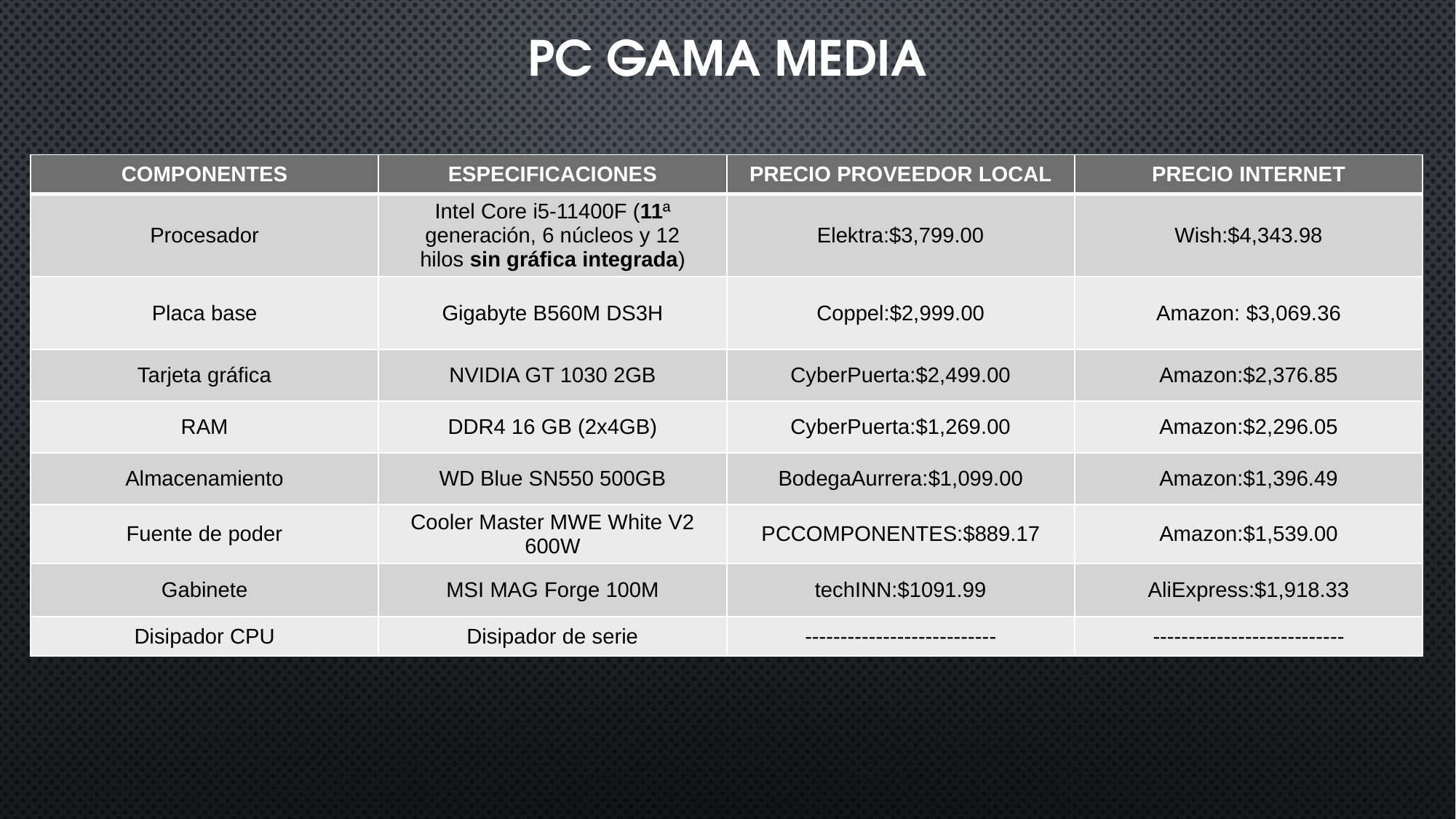

# Pc Gama media
| COMPONENTES | ESPECIFICACIONES | PRECIO PROVEEDOR LOCAL | PRECIO INTERNET |
| --- | --- | --- | --- |
| Procesador | Intel Core i5-11400F (11ª generación, 6 núcleos y 12 hilos sin gráfica integrada) | Elektra:$3,799.00 | Wish:$4,343.98 |
| Placa base | Gigabyte B560M DS3H | Coppel:$2,999.00 | Amazon: ‎$3,069.36 |
| Tarjeta gráfica | NVIDIA GT 1030 2GB | CyberPuerta:$2,499.00 | Amazon:$2,376.85 |
| RAM | DDR4 16 GB (2x4GB) | CyberPuerta:$1,269.00 | Amazon:$2,296.05 |
| Almacenamiento | WD Blue SN550 500GB | BodegaAurrera:$1,099.00 | Amazon:$1,396.49 |
| Fuente de poder | Cooler Master MWE White V2 600W | PCCOMPONENTES:$889.17 | Amazon:$1,539.00 |
| Gabinete | MSI MAG Forge 100M | techINN:$1091.99 | AliExpress:$1,918.33 |
| Disipador CPU | Disipador de serie | --------------------------- | --------------------------- |